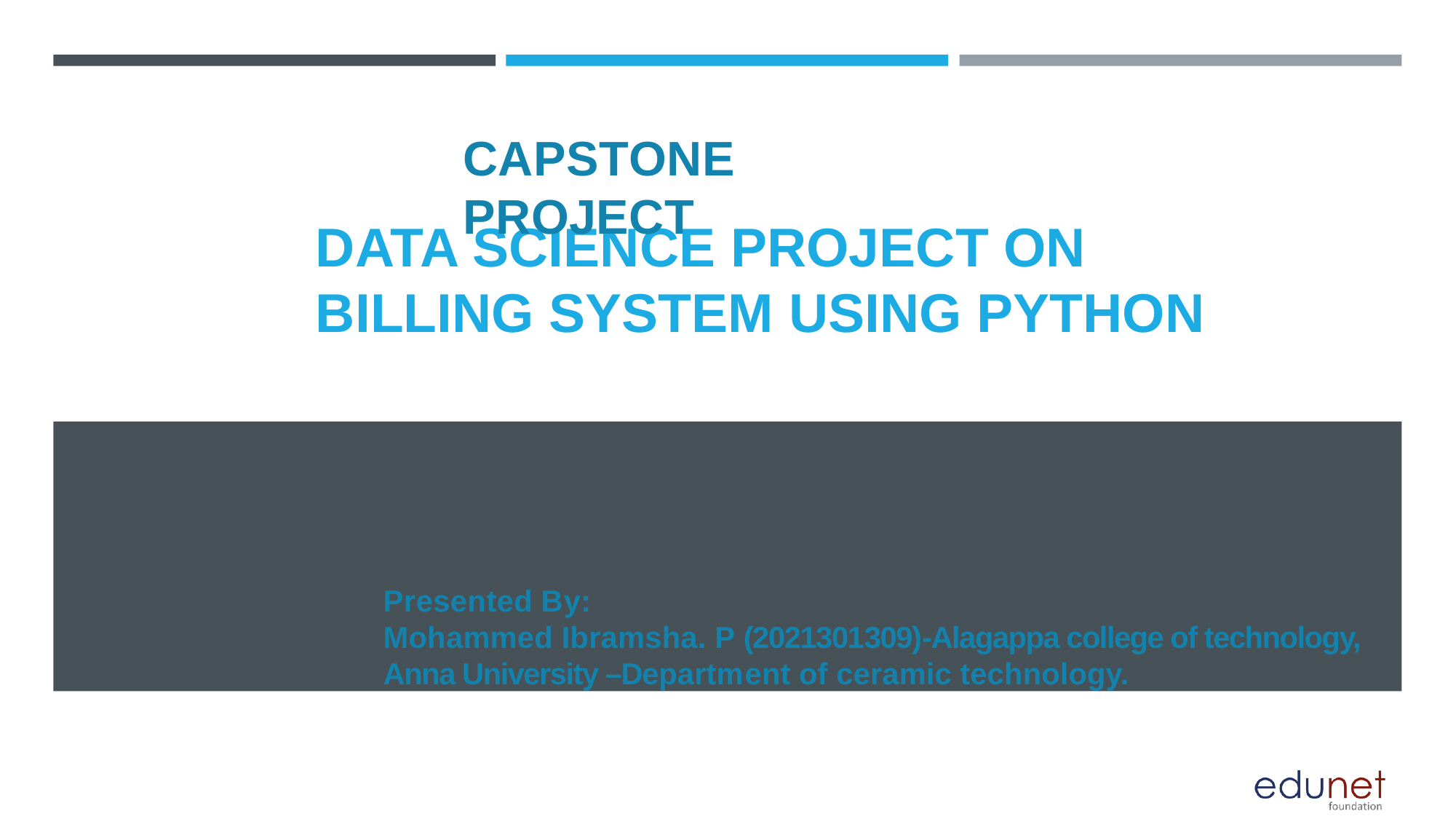

# CAPSTONE PROJECT
DATA SCIENCE PROJECT ON BILLING SYSTEM USING PYTHON

Presented By:
Mohammed Ibramsha. P (2021301309)-Alagappa college of technology, Anna University –Department of ceramic technology.